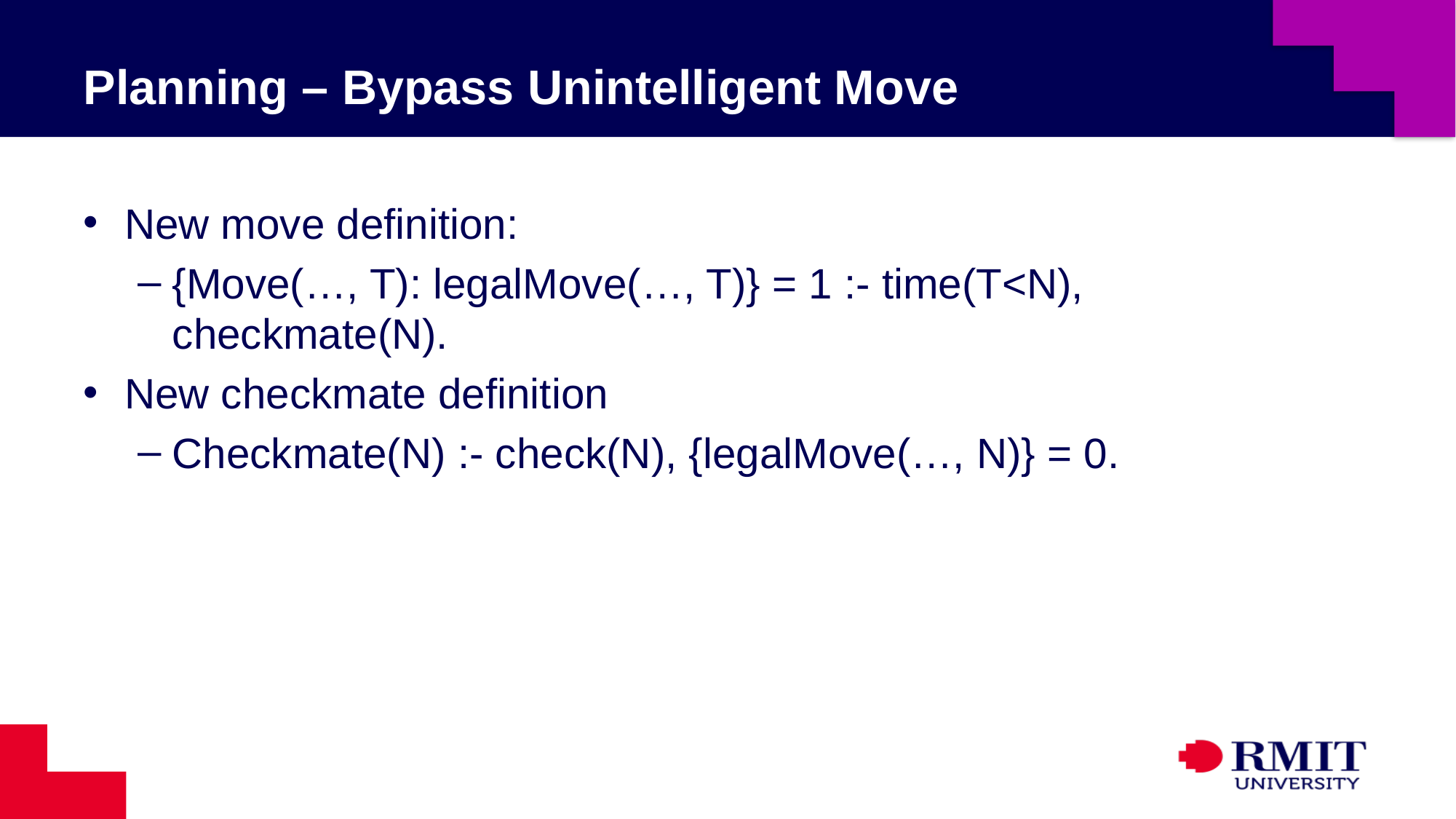

# Planning – Bypass Unintelligent Move
New move definition:
{Move(…, T): legalMove(…, T)} = 1 :- time(T<N), checkmate(N).
New checkmate definition
Checkmate(N) :- check(N), {legalMove(…, N)} = 0.